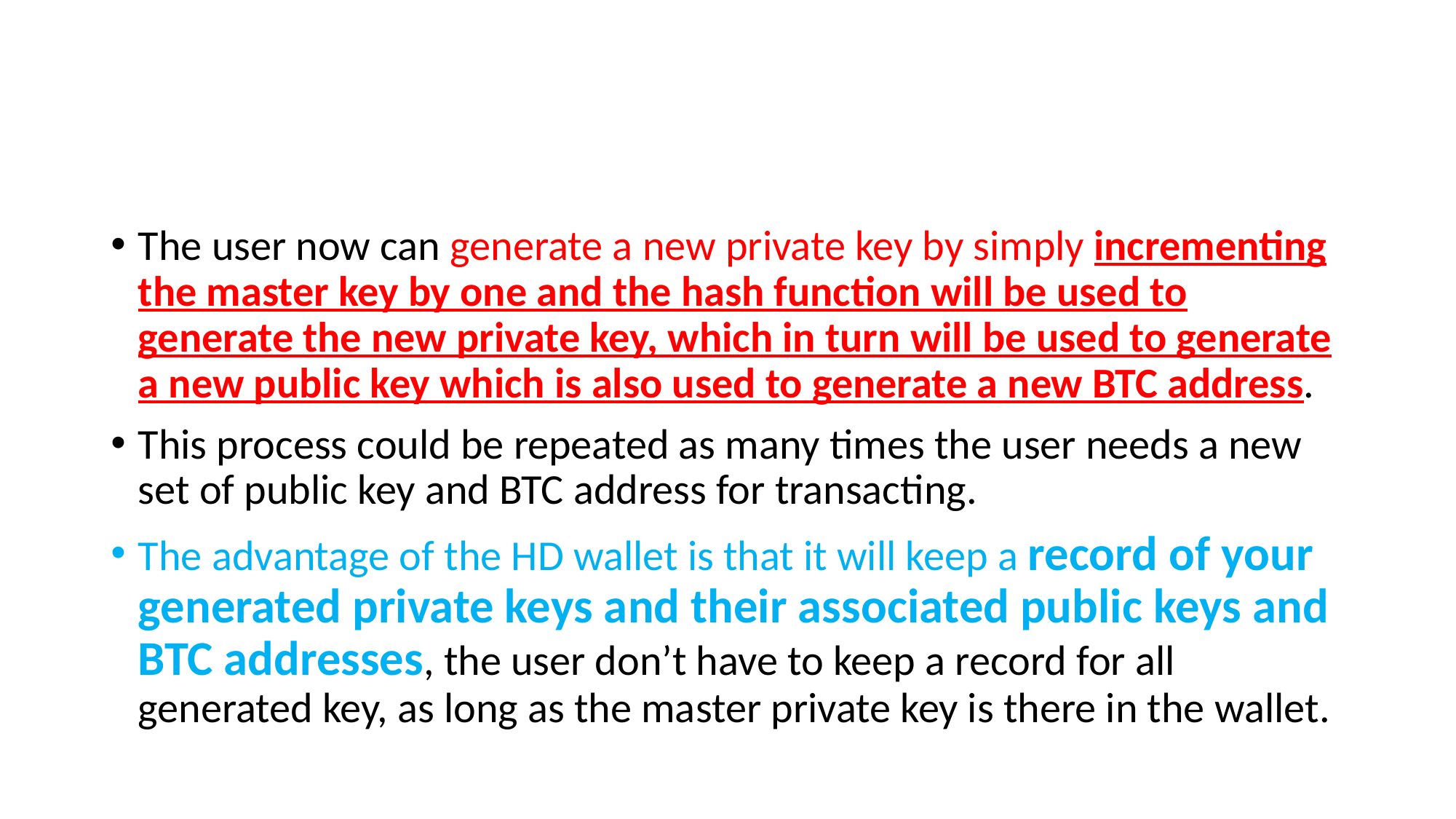

#
The user now can generate a new private key by simply incrementing the master key by one and the hash function will be used to generate the new private key, which in turn will be used to generate a new public key which is also used to generate a new BTC address.
This process could be repeated as many times the user needs a new set of public key and BTC address for transacting.
The advantage of the HD wallet is that it will keep a record of your generated private keys and their associated public keys and BTC addresses, the user don’t have to keep a record for all generated key, as long as the master private key is there in the wallet.